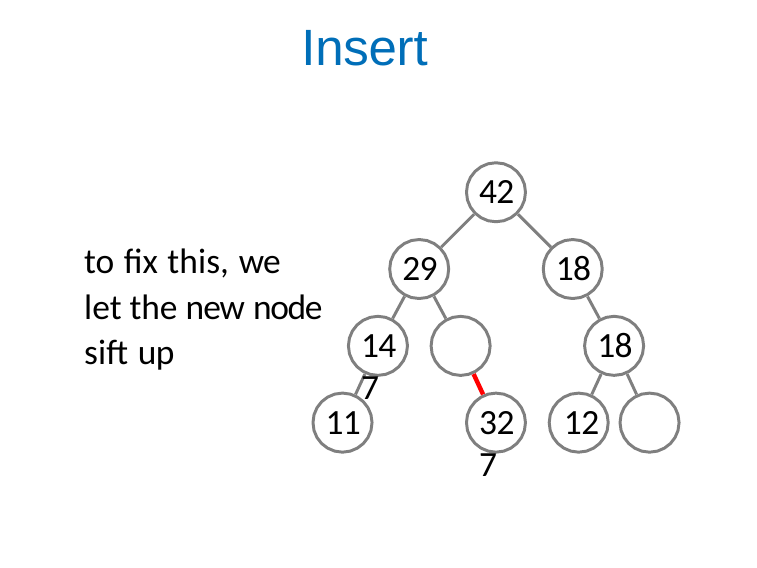

# Insert

42

to fix this, we let the new node sift up

29
18

14	7
18

11
32	12	7